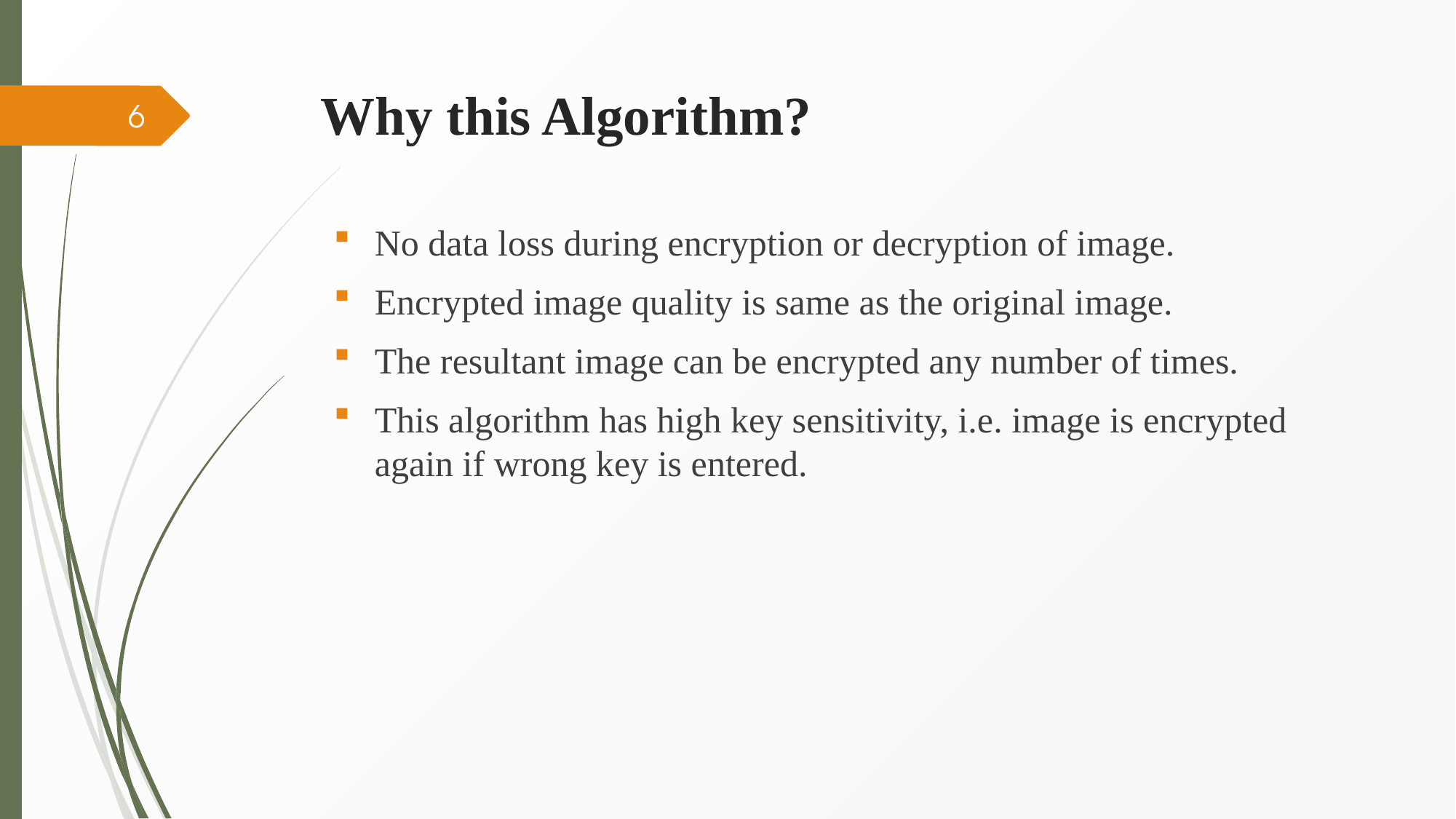

# Why this Algorithm?
6
No data loss during encryption or decryption of image.
Encrypted image quality is same as the original image.
The resultant image can be encrypted any number of times.
This algorithm has high key sensitivity, i.e. image is encrypted again if wrong key is entered.